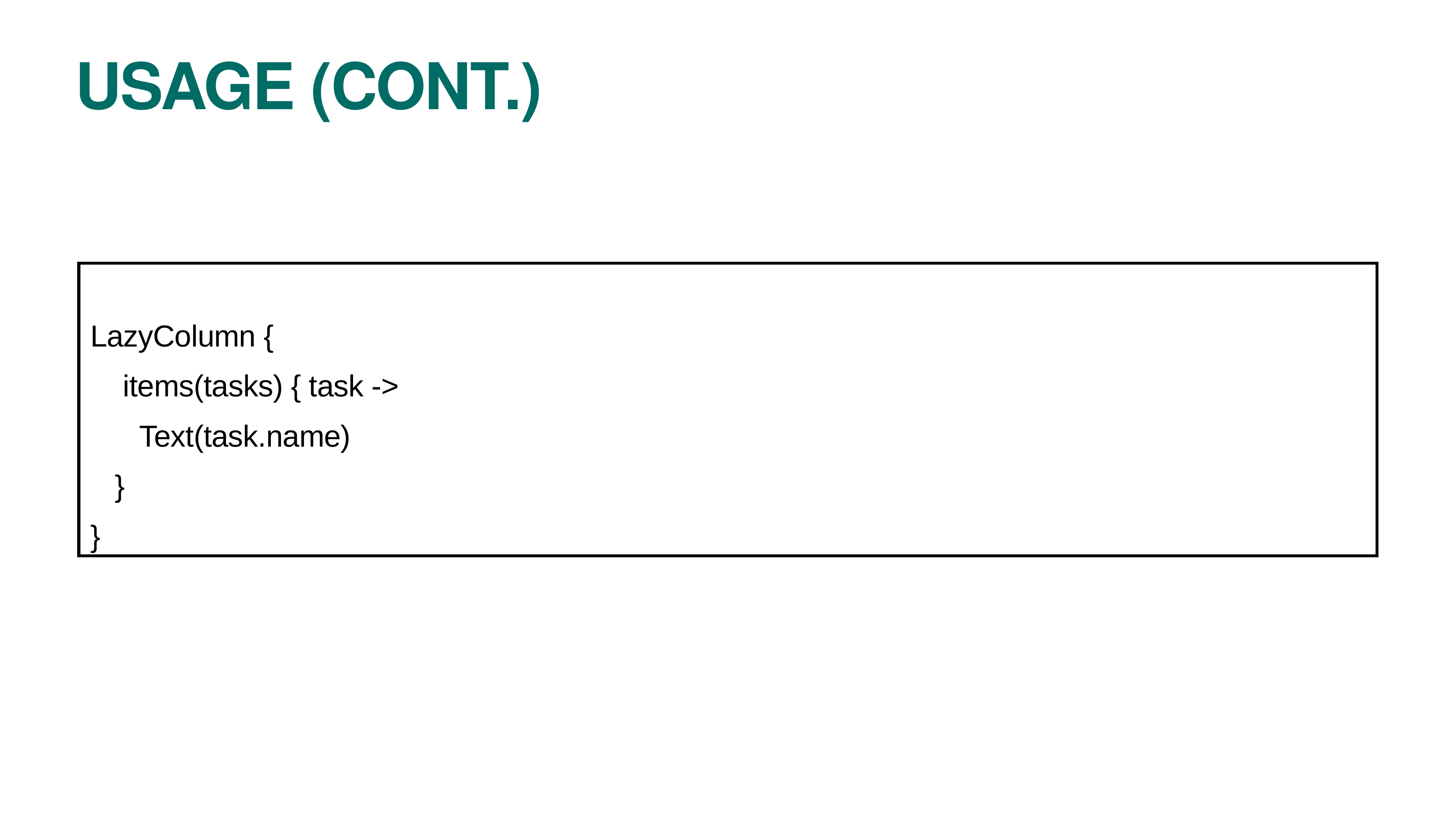

# USAGE (CONT.)

 LazyColumn {
     items(tasks) { task ->
       Text(task.name)
    }
 }